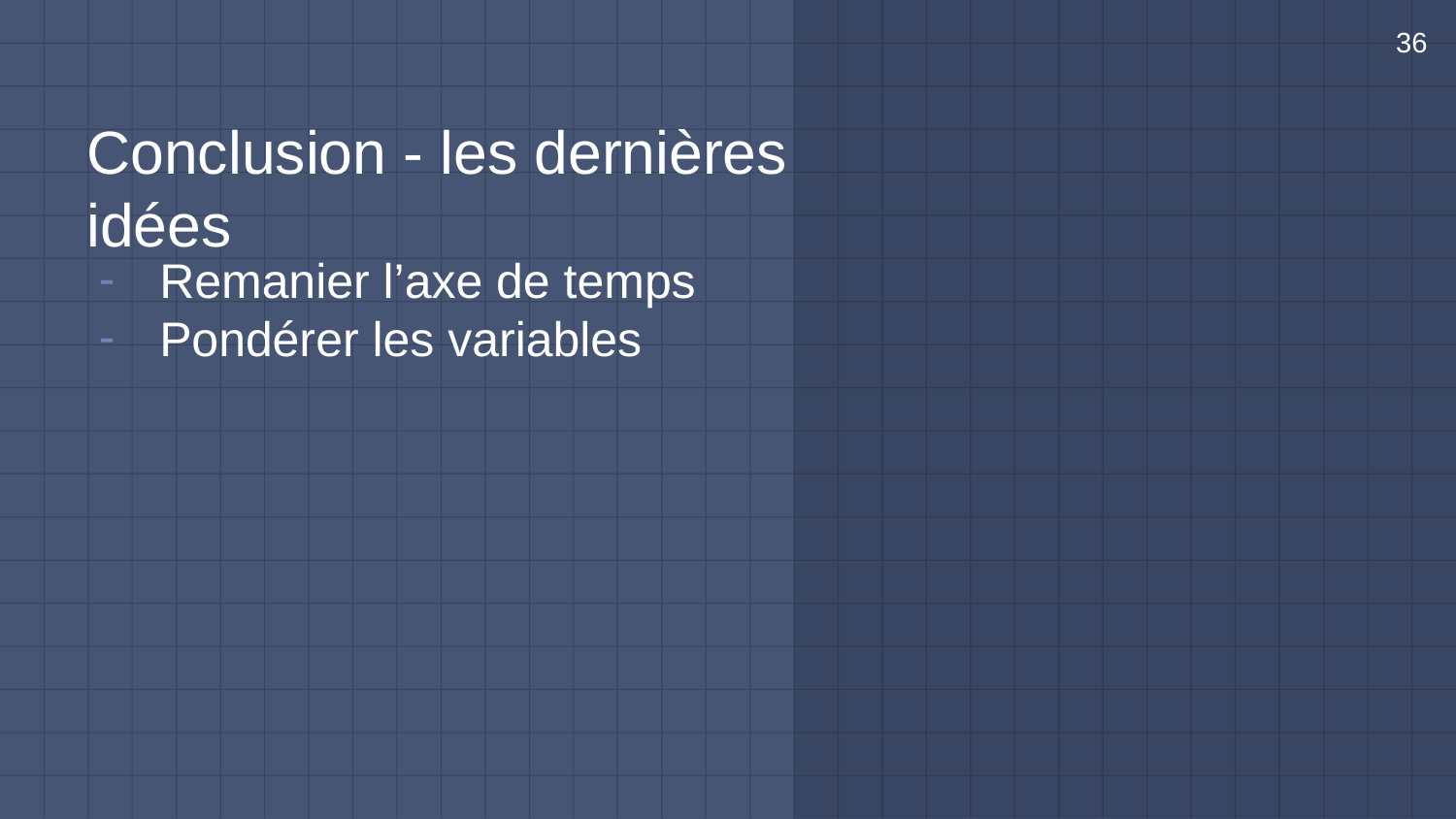

36
# Conclusion - les dernières idées
Remanier l’axe de temps
Pondérer les variables